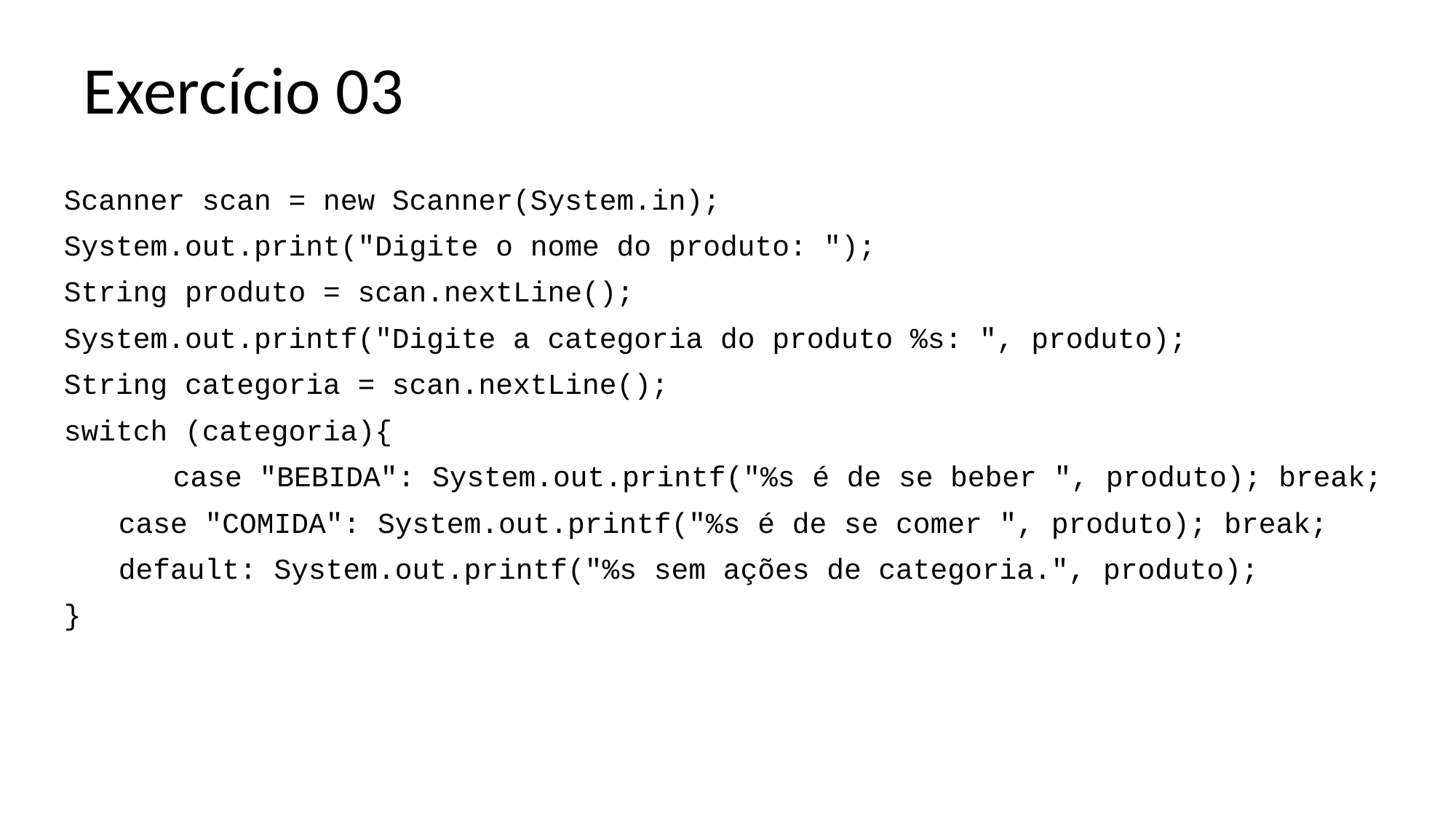

# Exercício 03
Scanner scan = new Scanner(System.in);
System.out.print("Digite o nome do produto: ");
String produto = scan.nextLine();
System.out.printf("Digite a categoria do produto %s: ", produto);
String categoria = scan.nextLine();
switch (categoria){
	case "BEBIDA": System.out.printf("%s é de se beber ", produto); break;
case "COMIDA": System.out.printf("%s é de se comer ", produto); break;
default: System.out.printf("%s sem ações de categoria.", produto);
}